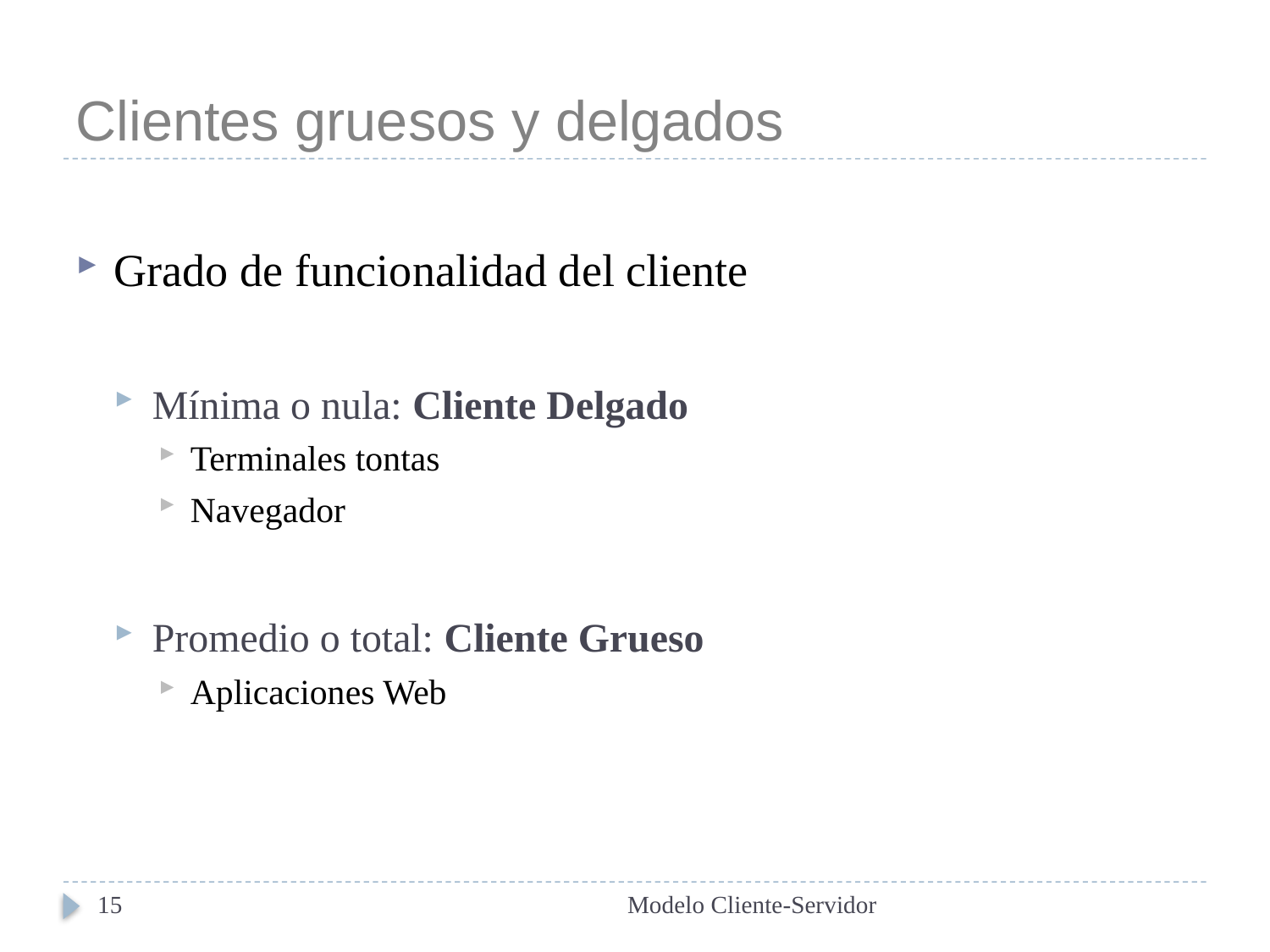

# Clientes gruesos y delgados

Grado de funcionalidad del cliente

Mínima o nula: Cliente Delgado
Terminales tontas
Navegador

Promedio o total: Cliente Grueso
Aplicaciones Web
15
Modelo Cliente-Servidor